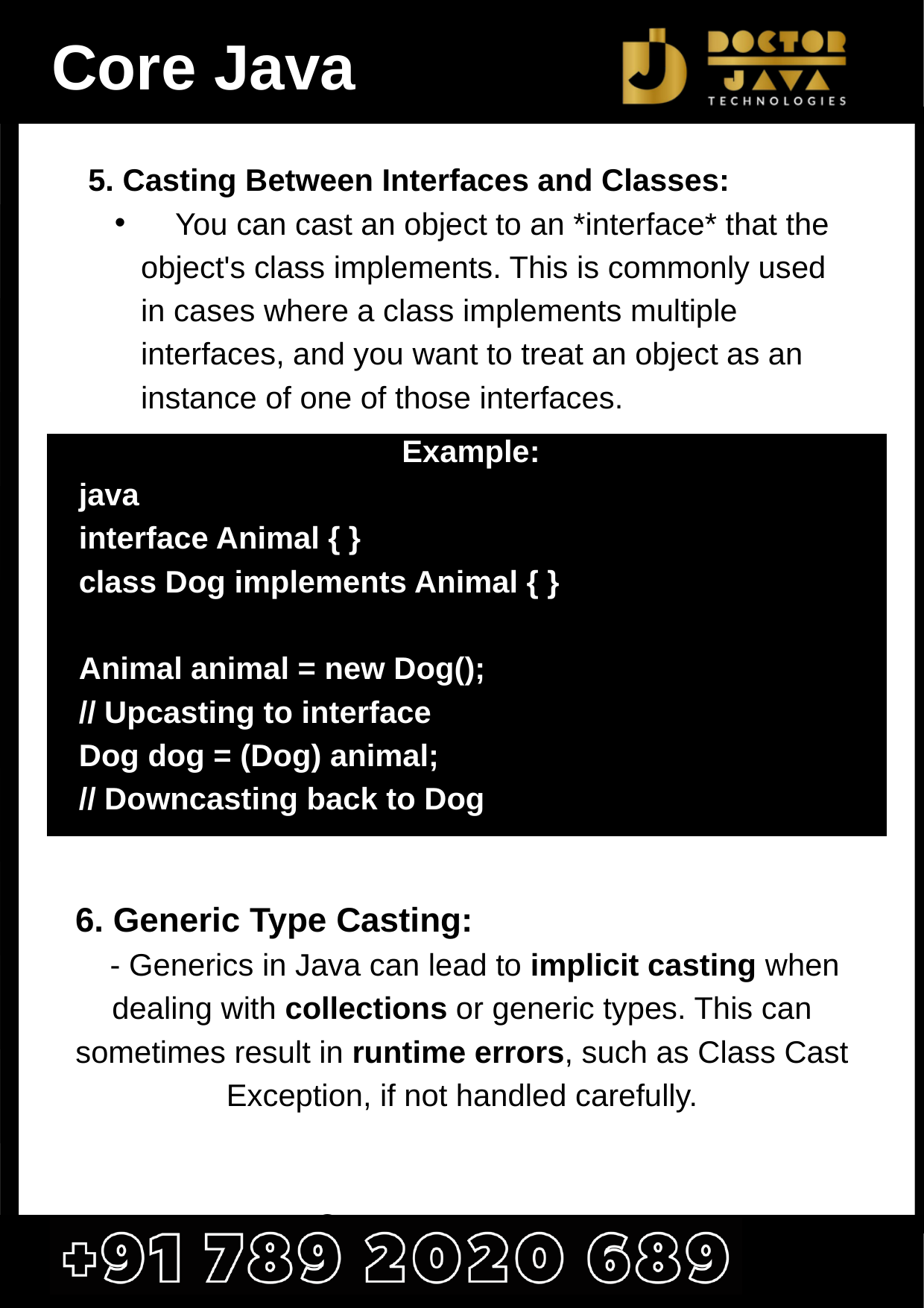

Core Java

5. Casting Between Interfaces and Classes:
    You can cast an object to an *interface* that the object's class implements. This is commonly used in cases where a class implements multiple interfaces, and you want to treat an object as an instance of one of those interfaces.

 Example:
   java
   interface Animal { }
   class Dog implements Animal { }

   Animal animal = new Dog();
   // Upcasting to interface
   Dog dog = (Dog) animal;
   // Downcasting back to Dog

6. Generic Type Casting:
   - Generics in Java can lead to implicit casting when dealing with collections or generic types. This can sometimes result in runtime errors, such as Class Cast Exception, if not handled carefully.